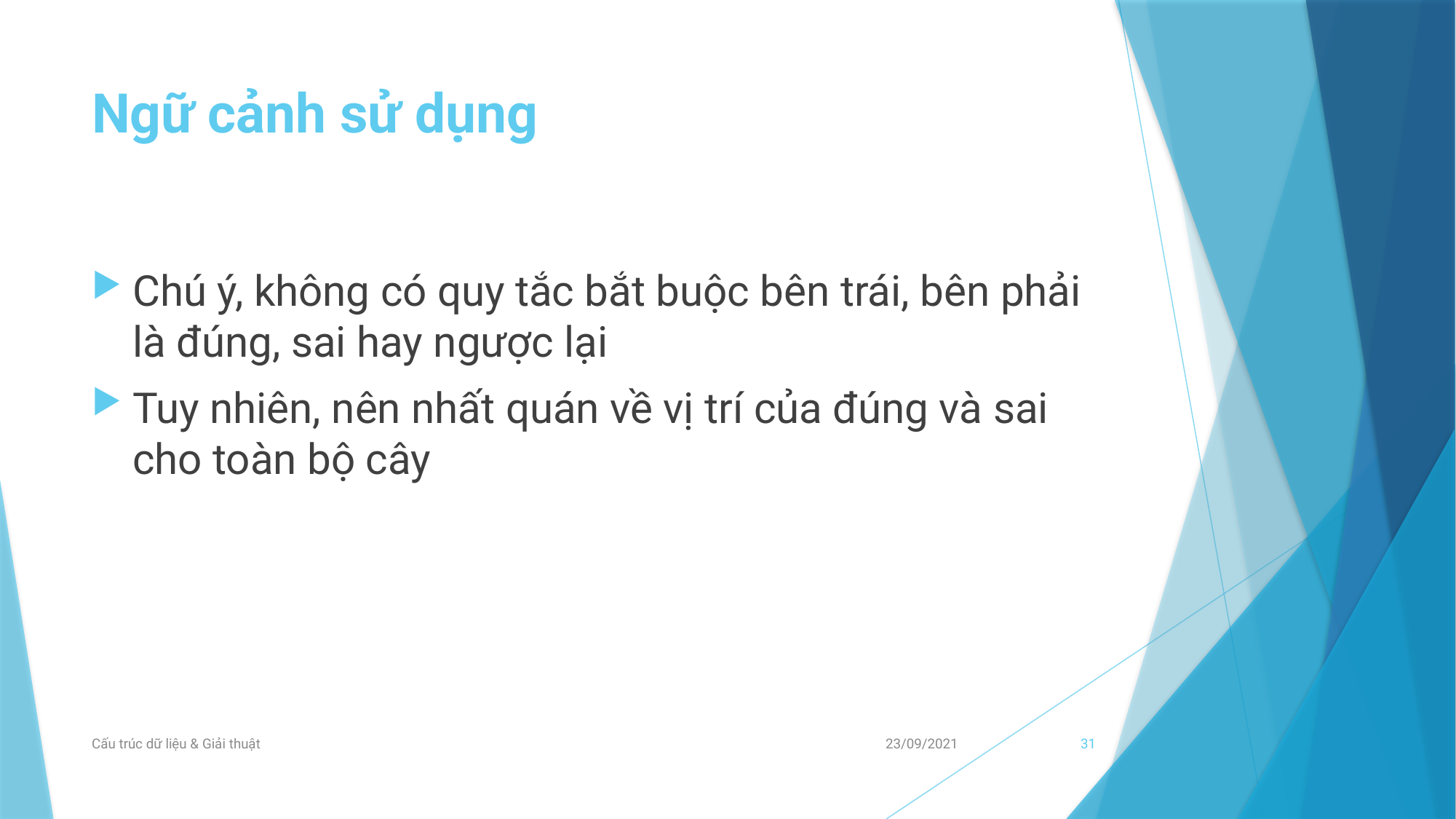

# Ngữ cảnh sử dụng
Chú ý, không có quy tắc bắt buộc bên trái, bên phải là đúng, sai hay ngược lại
Tuy nhiên, nên nhất quán về vị trí của đúng và sai cho toàn bộ cây
Cấu trúc dữ liệu & Giải thuật
23/09/2021
31